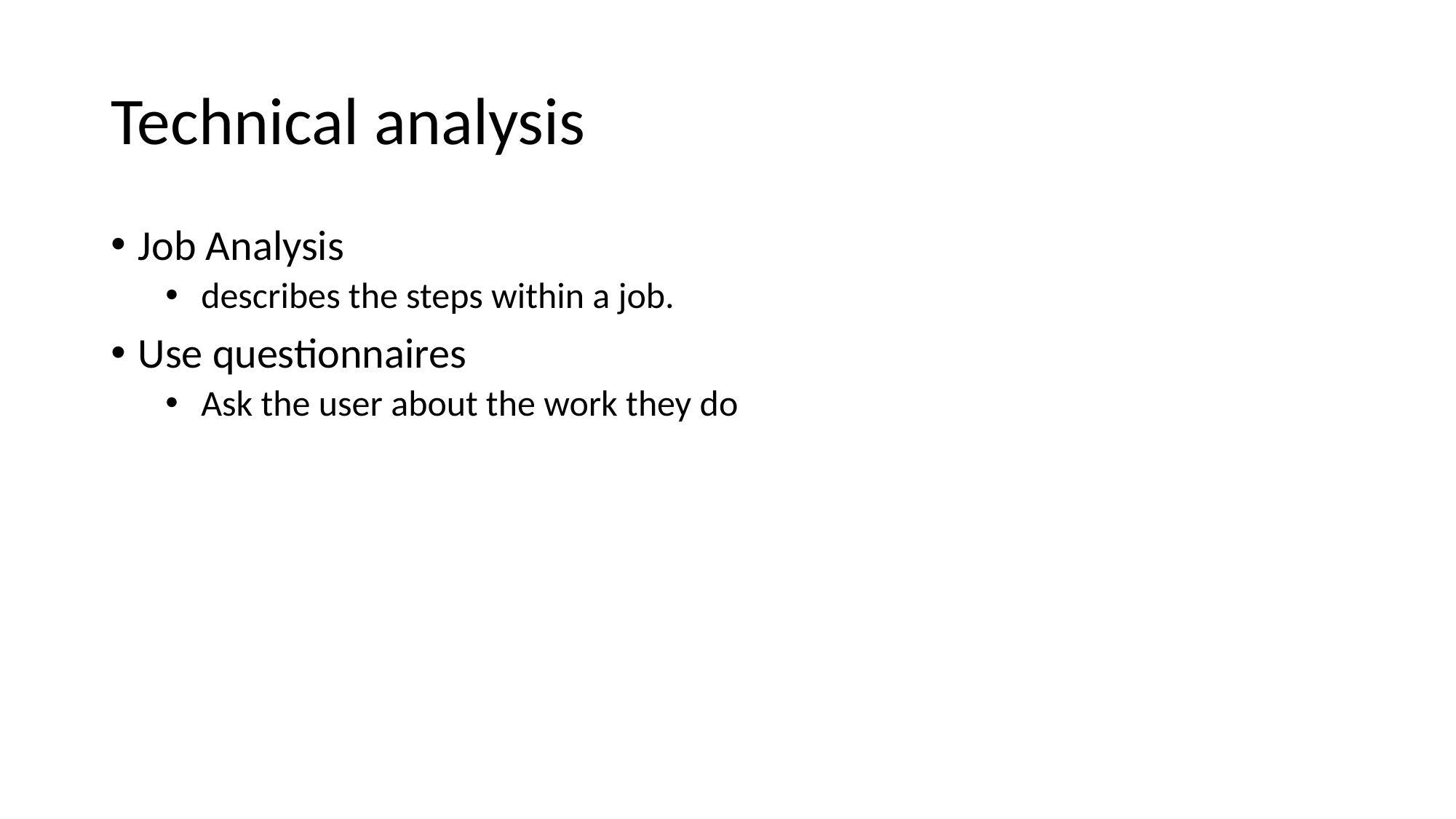

# Technical analysis
Job Analysis
 describes the steps within a job.
Use questionnaires
 Ask the user about the work they do